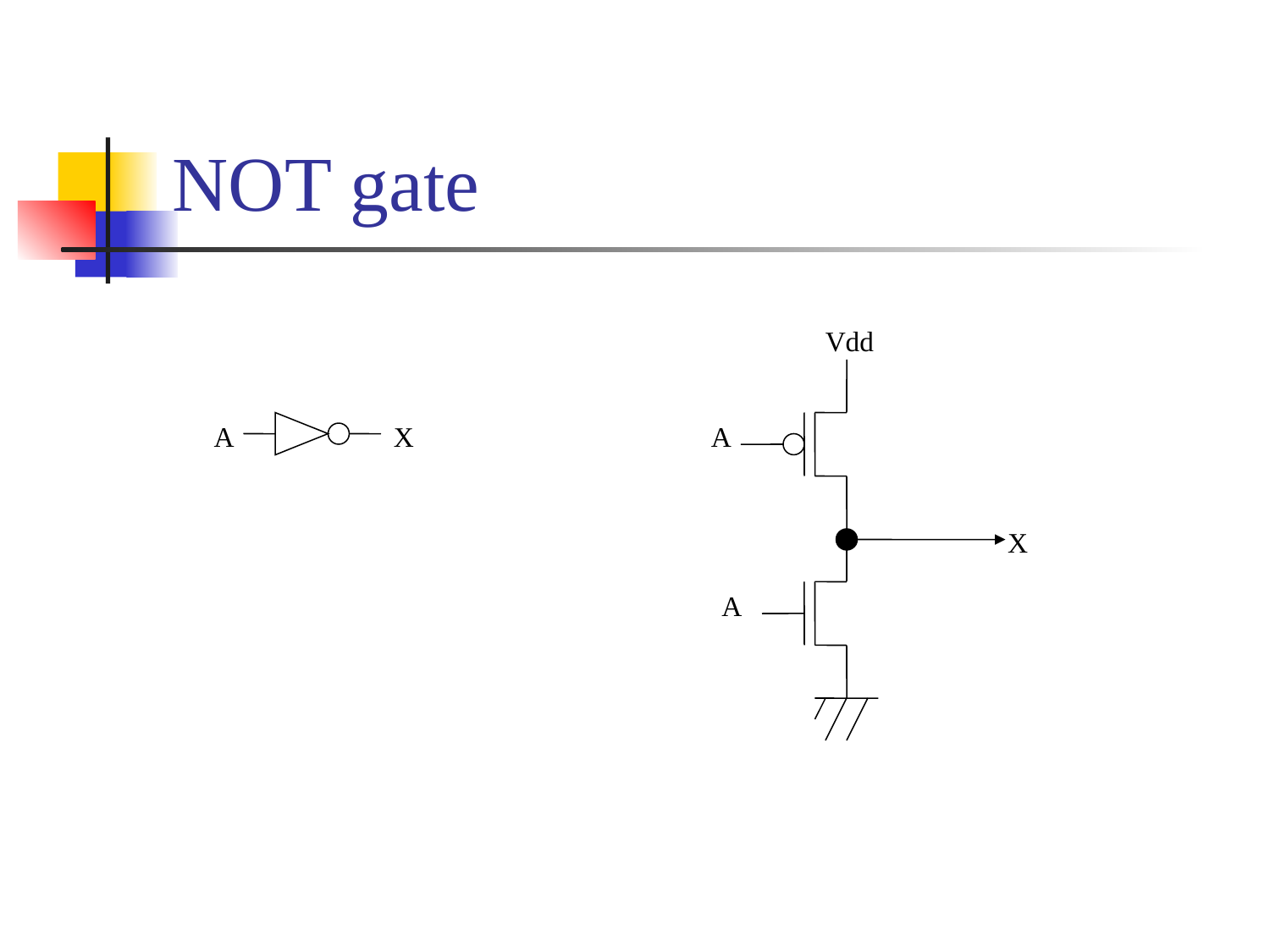

# NOT gate
Vdd

A
X

A

A
X